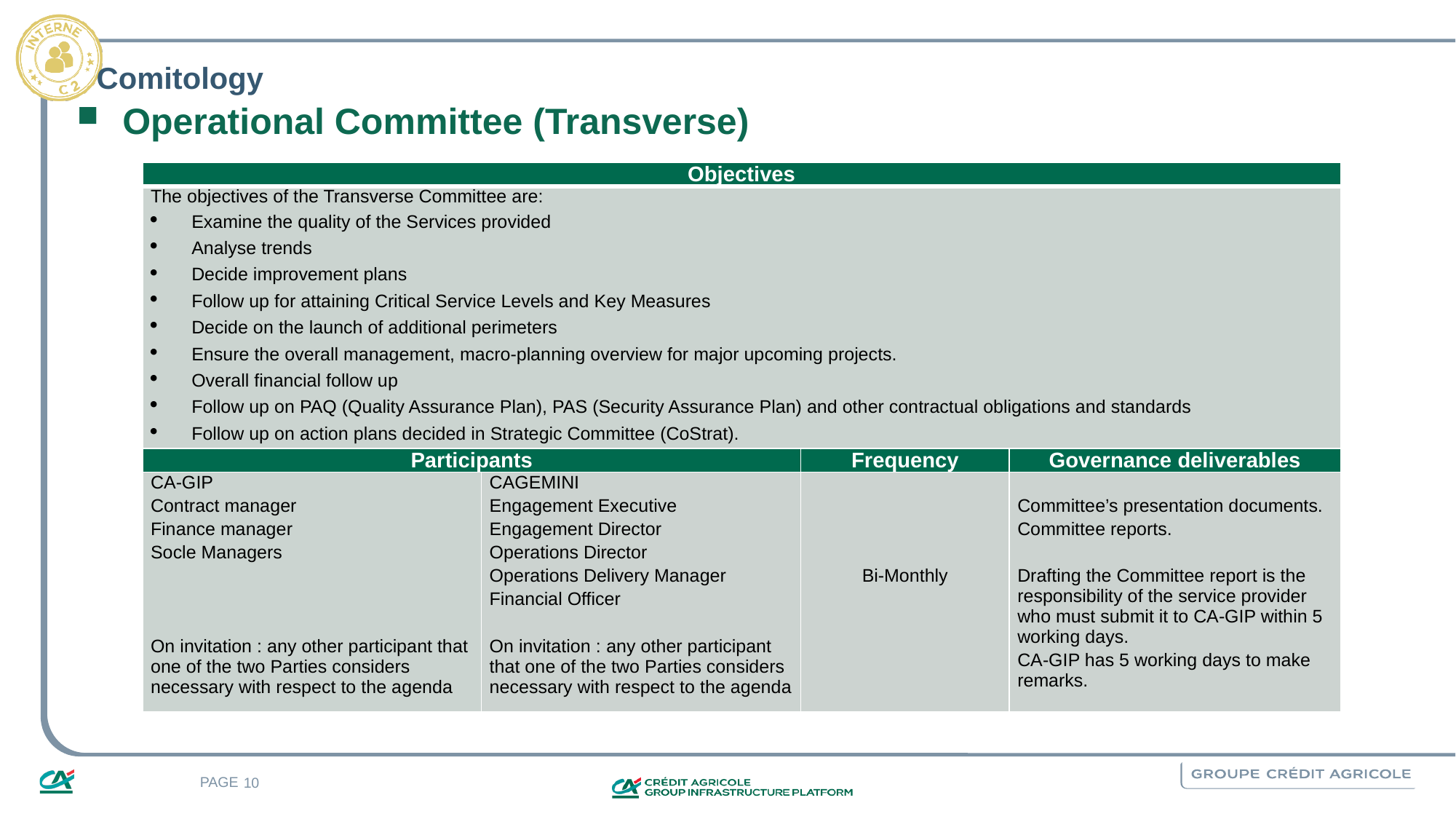

# Comitology
Operational Committee (Transverse)

| Objectives |  |  |  |
| --- | --- | --- | --- |
| The objectives of the Transverse Committee are: Examine the quality of the Services provided Analyse trends Decide improvement plans Follow up for attaining Critical Service Levels and Key Measures Decide on the launch of additional perimeters Ensure the overall management, macro-planning overview for major upcoming projects. Overall financial follow up Follow up on PAQ (Quality Assurance Plan), PAS (Security Assurance Plan) and other contractual obligations and standards  Follow up on action plans decided in Strategic Committee (CoStrat). |  |  |  |
| Participants |  | Frequency | Governance deliverables |
| CA-GIP Contract manager Finance manager Socle Managers On invitation : any other participant that one of the two Parties considers necessary with respect to the agenda | CAGEMINI Engagement Executive Engagement Director Operations Director Operations Delivery Manager Financial Officer On invitation : any other participant that one of the two Parties considers necessary with respect to the agenda | Bi-Monthly | Committee’s presentation documents. Committee reports.   Drafting the Committee report is the responsibility of the service provider who must submit it to CA-GIP within 5 working days. CA-GIP has 5 working days to make remarks. |
10